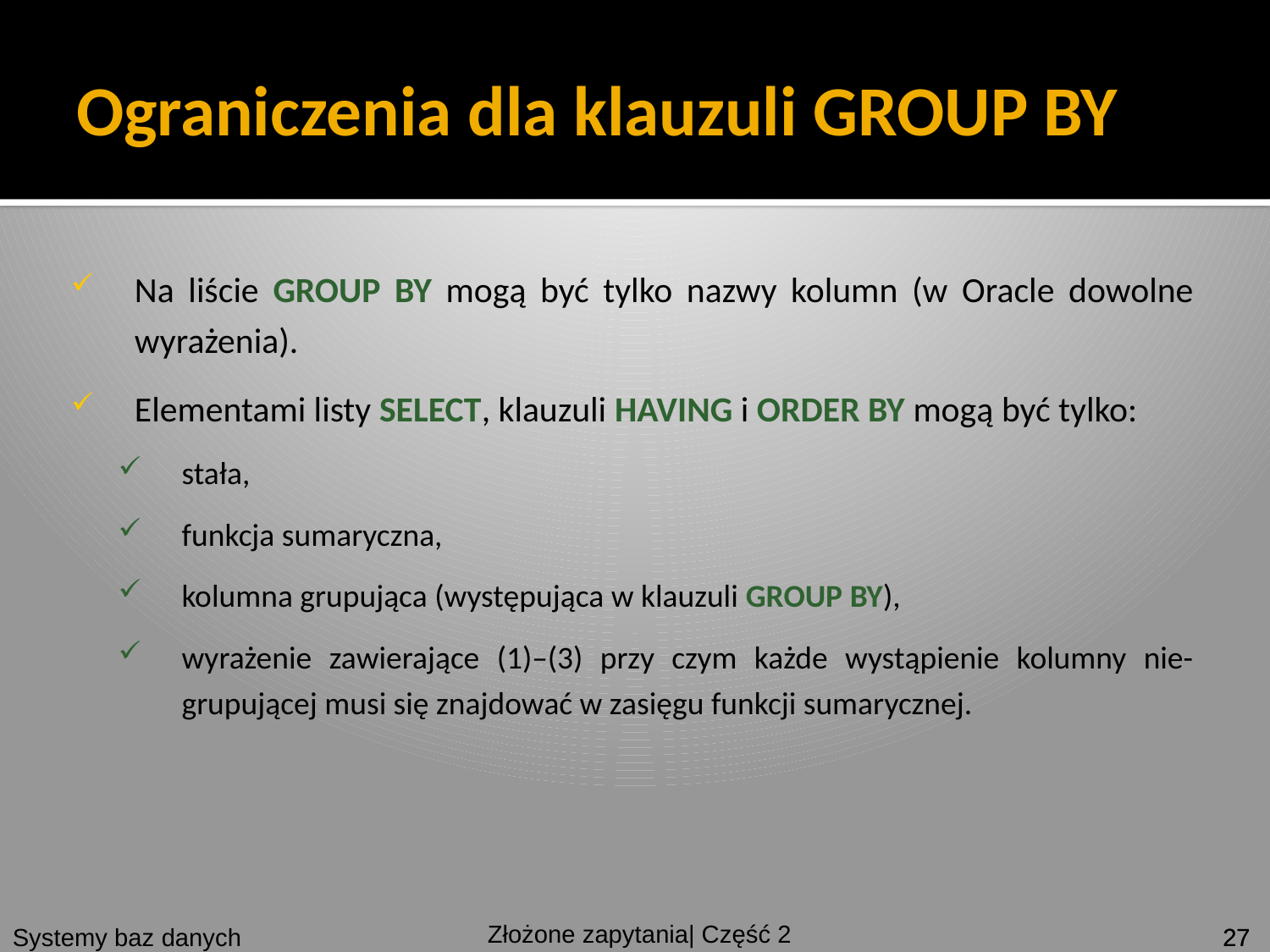

# Ograniczenia dla klauzuli GROUP BY
Na liście GROUP BY mogą być tylko nazwy kolumn (w Oracle dowolne wyrażenia).
Elementami listy SELECT, klauzuli HAVING i ORDER BY mogą być tylko:
stała,
funkcja sumaryczna,
kolumna grupująca (występująca w klauzuli GROUP BY),
wyrażenie zawierające (1)–(3) przy czym każde wystąpienie kolumny nie-grupującej musi się znajdować w zasięgu funkcji sumarycznej.
Złożone zapytania| Część 2